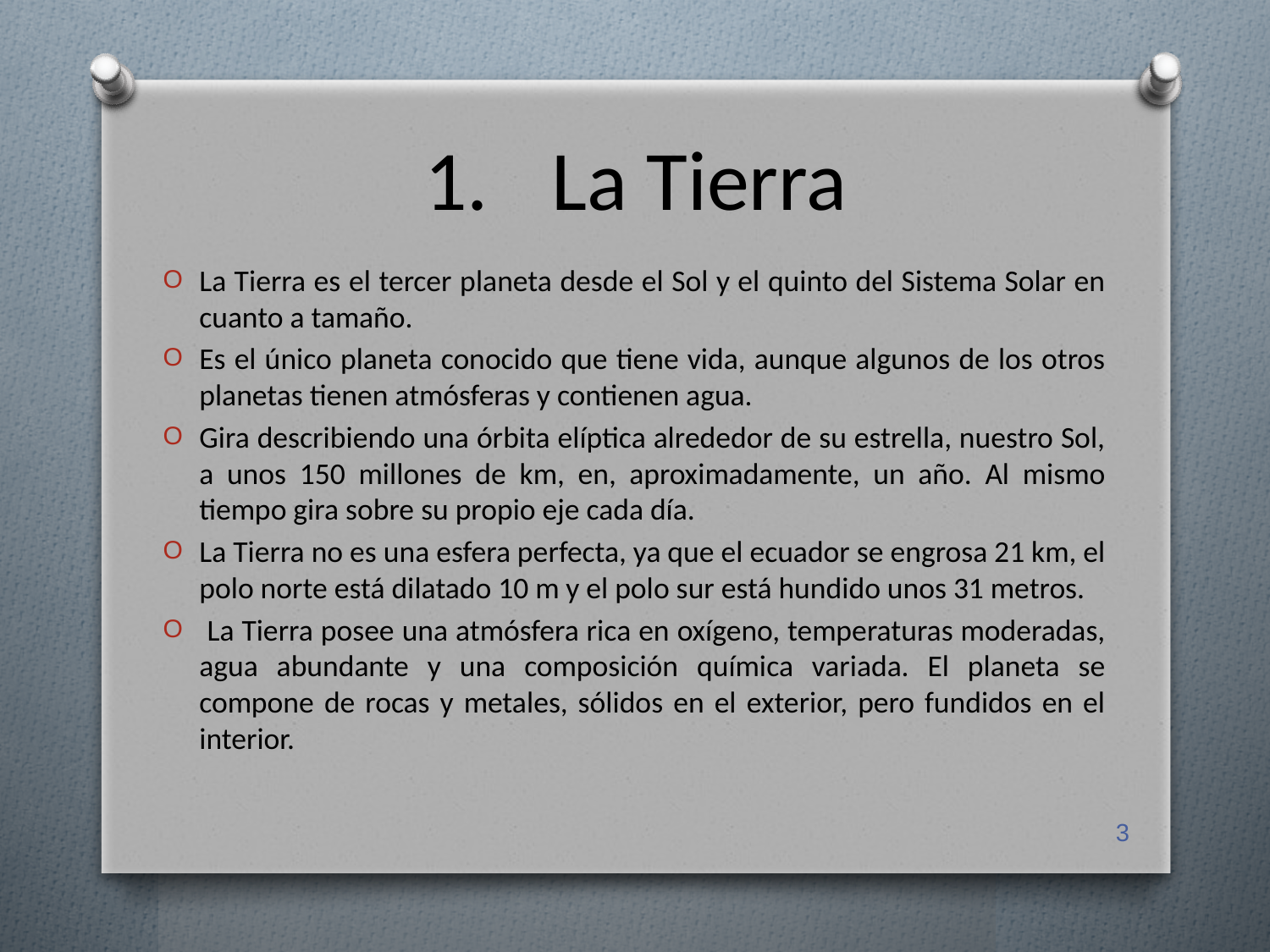

# La Tierra
La Tierra es el tercer planeta desde el Sol y el quinto del Sistema Solar en cuanto a tamaño.
Es el único planeta conocido que tiene vida, aunque algunos de los otros planetas tienen atmósferas y contienen agua.
Gira describiendo una órbita elíptica alrededor de su estrella, nuestro Sol, a unos 150 millones de km, en, aproximadamente, un año. Al mismo tiempo gira sobre su propio eje cada día.
La Tierra no es una esfera perfecta, ya que el ecuador se engrosa 21 km, el polo norte está dilatado 10 m y el polo sur está hundido unos 31 metros.
 La Tierra posee una atmósfera rica en oxígeno, temperaturas moderadas, agua abundante y una composición química variada. El planeta se compone de rocas y metales, sólidos en el exterior, pero fundidos en el interior.
3